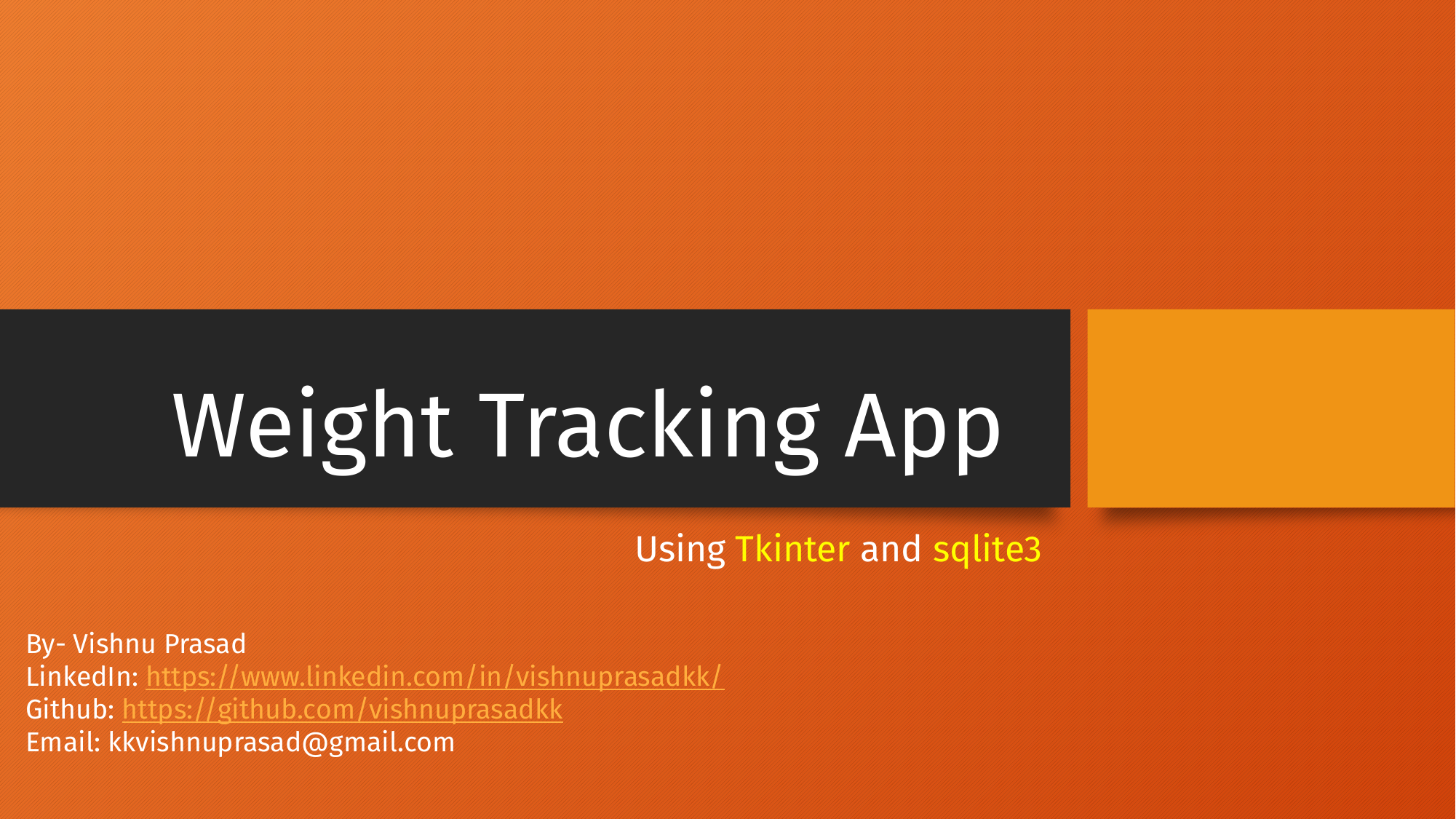

# Weight Tracking App
Using Tkinter and sqlite3
By- Vishnu Prasad
LinkedIn: https://www.linkedin.com/in/vishnuprasadkk/
Github: https://github.com/vishnuprasadkk
Email: kkvishnuprasad@gmail.com